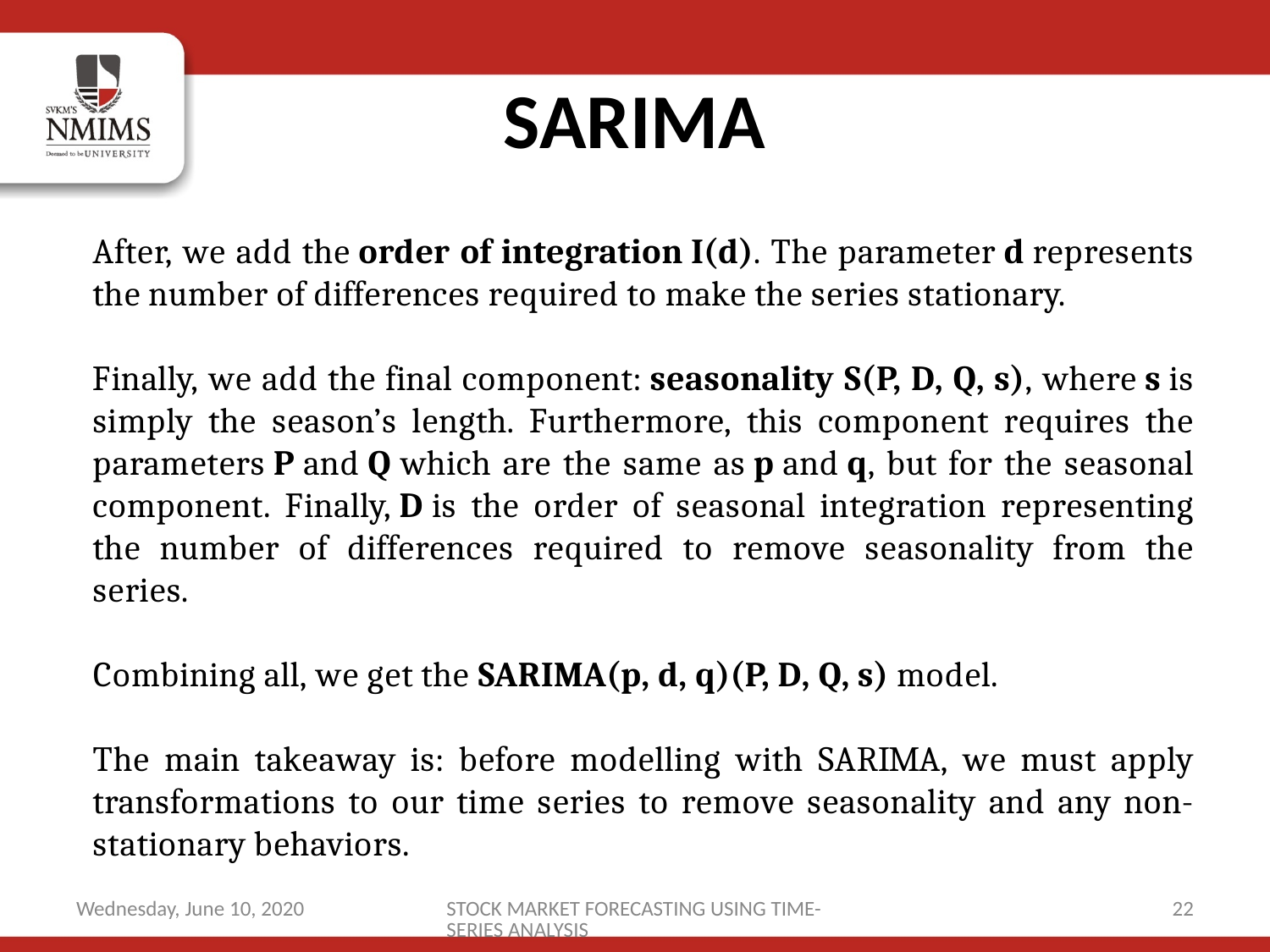

# SARIMA
After, we add the order of integration I(d). The parameter d represents the number of differences required to make the series stationary.

Finally, we add the final component: seasonality S(P, D, Q, s), where s is simply the season’s length. Furthermore, this component requires the parameters P and Q which are the same as p and q, but for the seasonal component. Finally, D is the order of seasonal integration representing the number of differences required to remove seasonality from the series.

Combining all, we get the SARIMA(p, d, q)(P, D, Q, s) model.

The main takeaway is: before modelling with SARIMA, we must apply transformations to our time series to remove seasonality and any non-stationary behaviors.

Wednesday, June 10, 2020
STOCK MARKET FORECASTING USING TIME-SERIES ANALYSIS
22